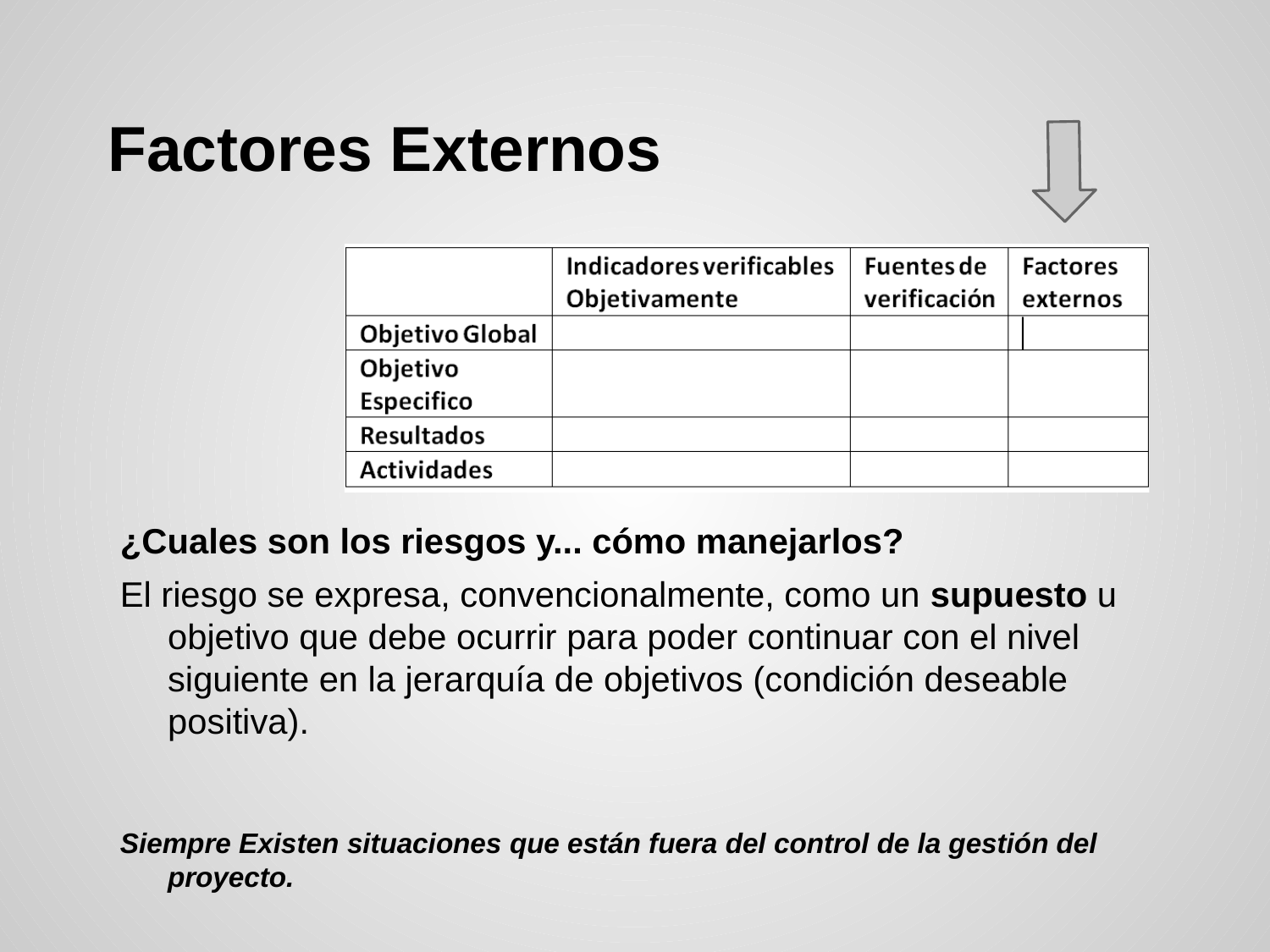

# Factores Externos

¿Cuales son los riesgos y... cómo manejarlos?
El riesgo se expresa, convencionalmente, como un supuesto u objetivo que debe ocurrir para poder continuar con el nivel siguiente en la jerarquía de objetivos (condición deseable positiva).

Siempre Existen situaciones que están fuera del control de la gestión del proyecto.